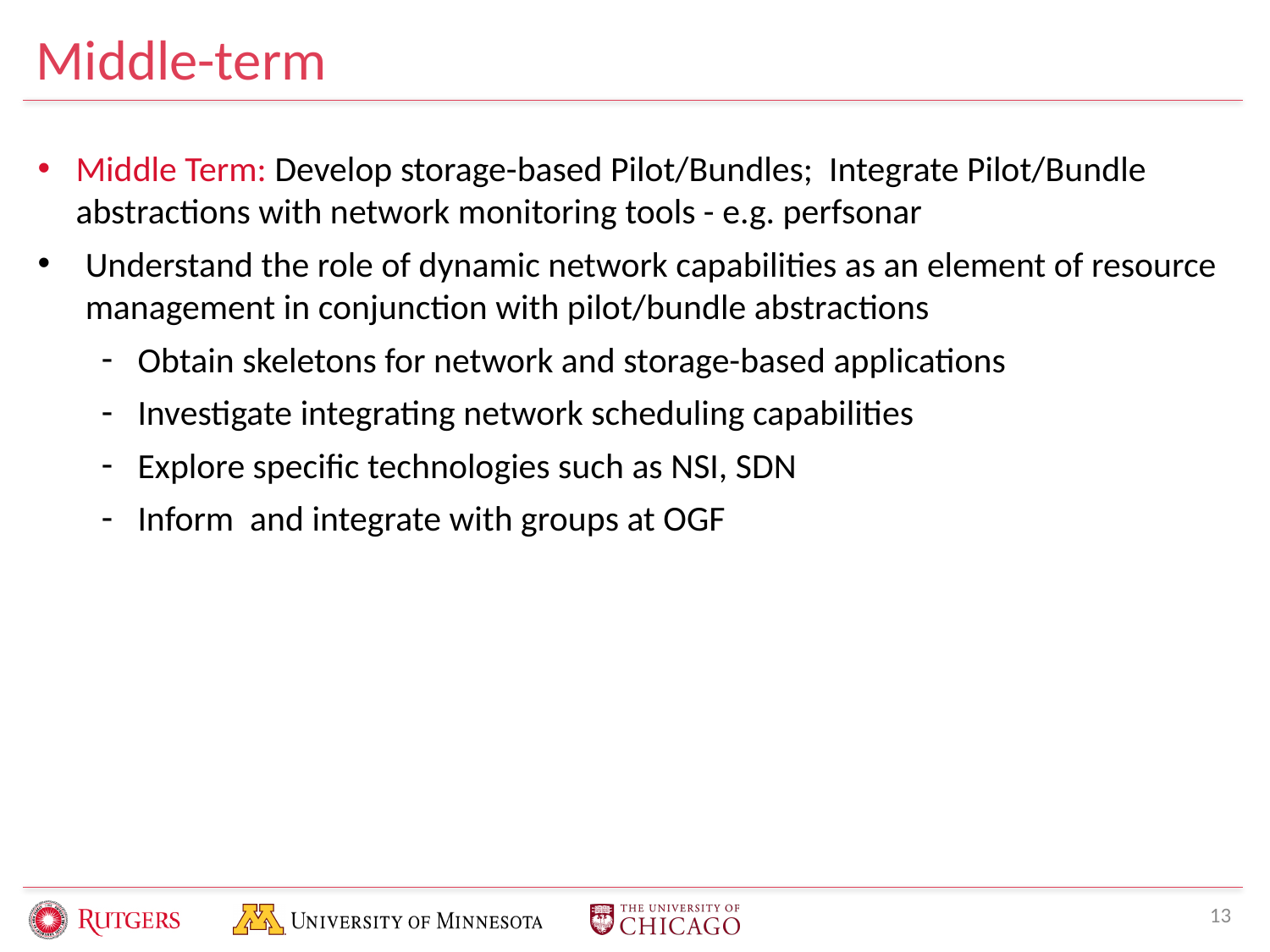

# Middle-term
Middle Term: Develop storage-based Pilot/Bundles;  Integrate Pilot/Bundle abstractions with network monitoring tools - e.g. perfsonar
Understand the role of dynamic network capabilities as an element of resource management in conjunction with pilot/bundle abstractions
Obtain skeletons for network and storage-based applications
Investigate integrating network scheduling capabilities
Explore specific technologies such as NSI, SDN
Inform  and integrate with groups at OGF
13